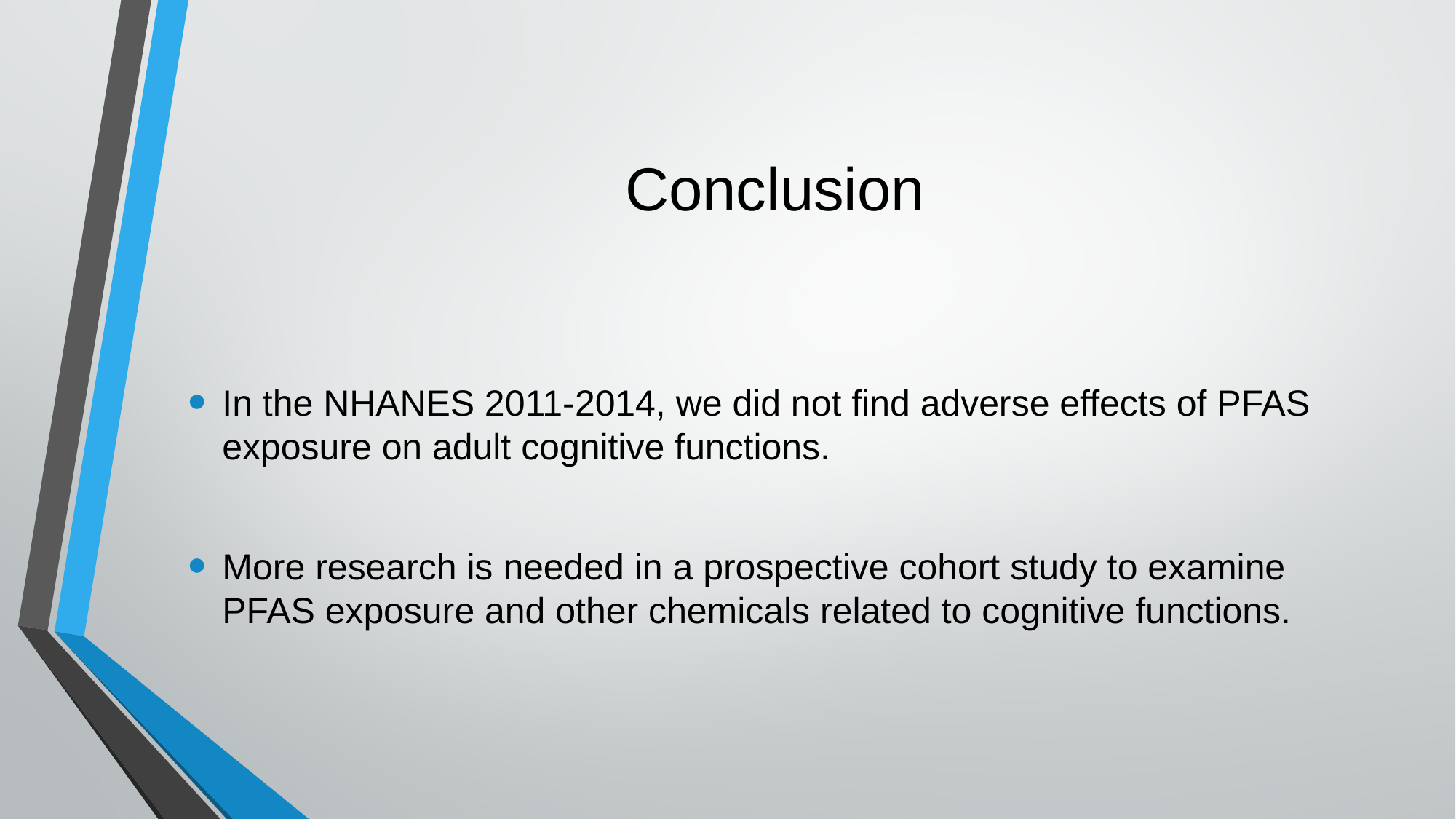

# Conclusion
In the NHANES 2011-2014, we did not find adverse effects of PFAS exposure on adult cognitive functions.

More research is needed in a prospective cohort study to examine PFAS exposure and other chemicals related to cognitive functions.